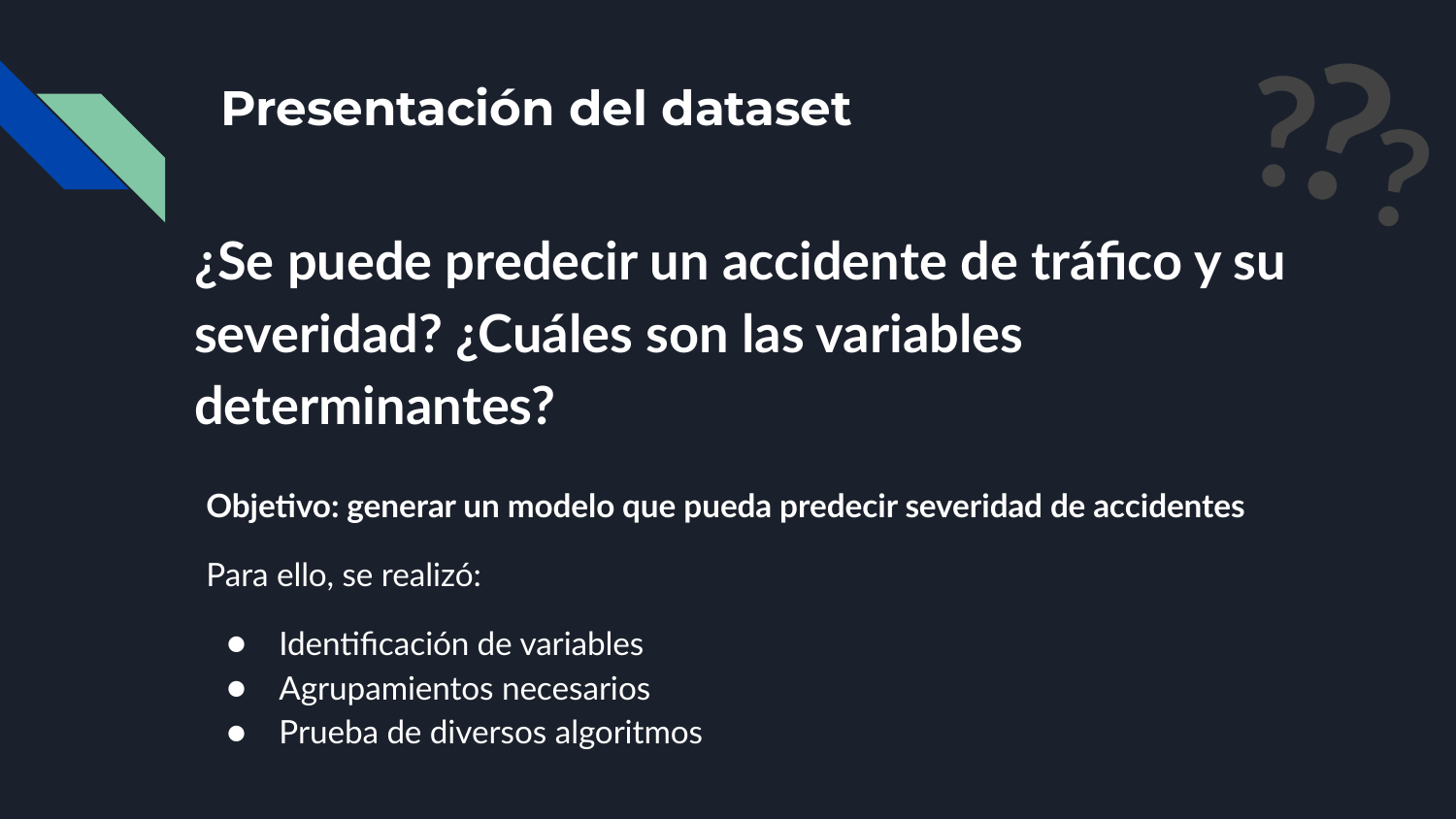

?
?
?
# Presentación del dataset
¿Se puede predecir un accidente de tráfico y su severidad? ¿Cuáles son las variables determinantes?
Objetivo: generar un modelo que pueda predecir severidad de accidentes
Para ello, se realizó:
Identificación de variables
Agrupamientos necesarios
Prueba de diversos algoritmos